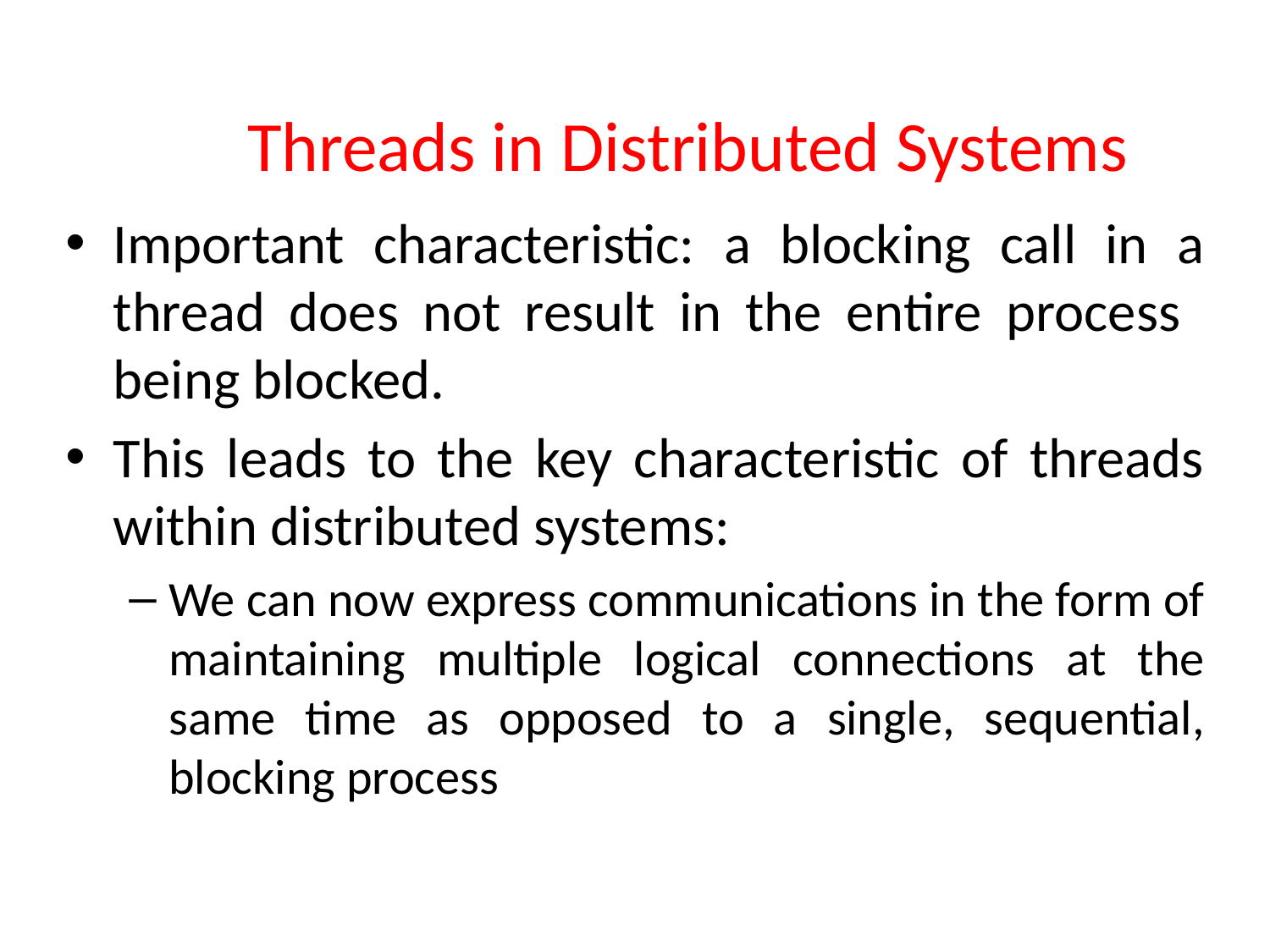

# Threads in Distributed Systems
Important characteristic: a blocking call in a thread does not result in the entire process
being blocked.
This leads to the key characteristic of threads within distributed systems:
We can now express communications in the form of maintaining multiple logical connections at the same time as opposed to a single, sequential, blocking process